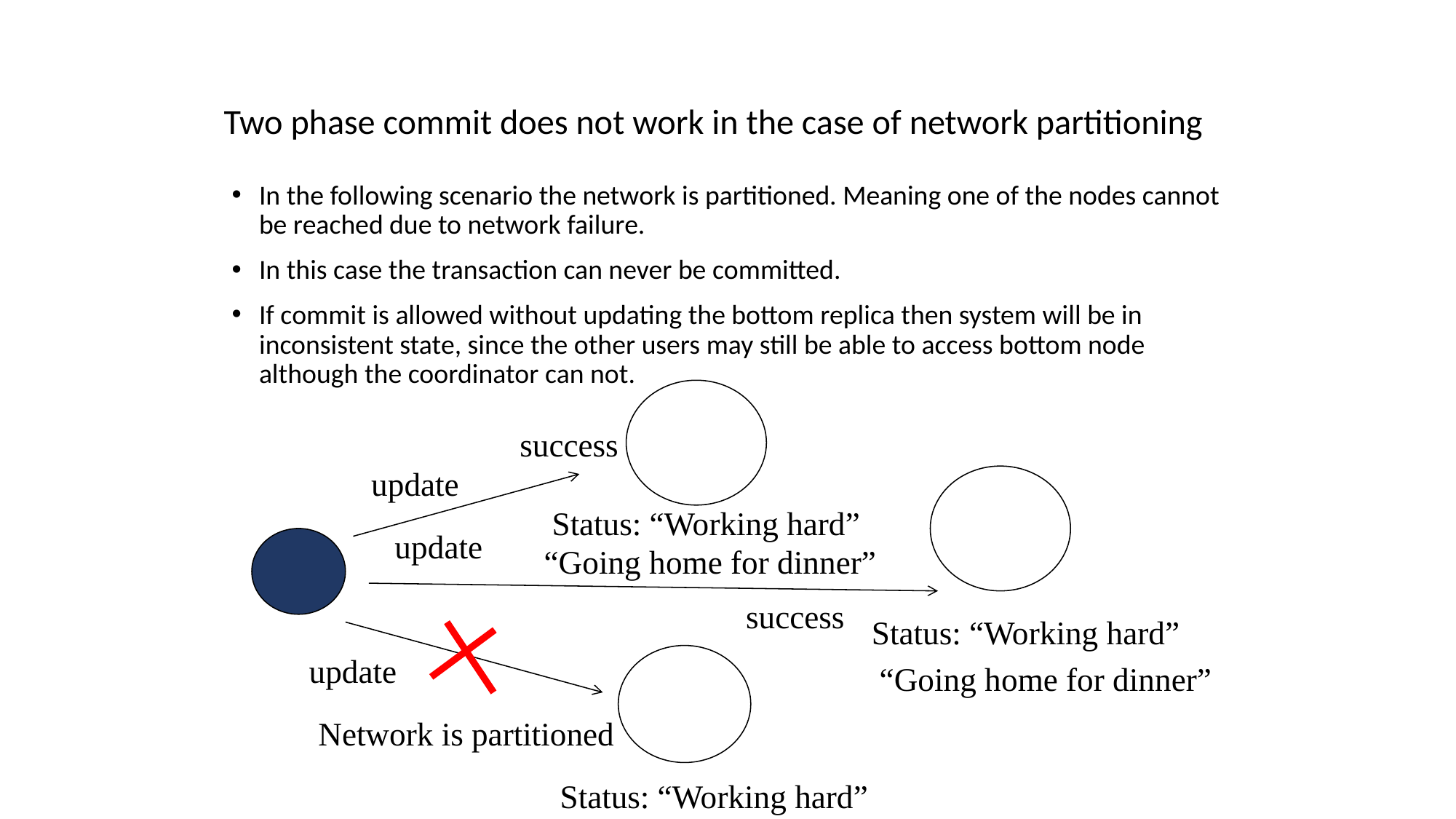

# Two phase commit does not work in the case of network partitioning
In the following scenario the network is partitioned. Meaning one of the nodes cannot be reached due to network failure.
In this case the transaction can never be committed.
If commit is allowed without updating the bottom replica then system will be in inconsistent state, since the other users may still be able to access bottom node although the coordinator can not.

success
update

Status: “Working hard”
update

“Going home for dinner”
success
Status: “Working hard”

update
“Going home for dinner”
Network is partitioned
Status: “Working hard”